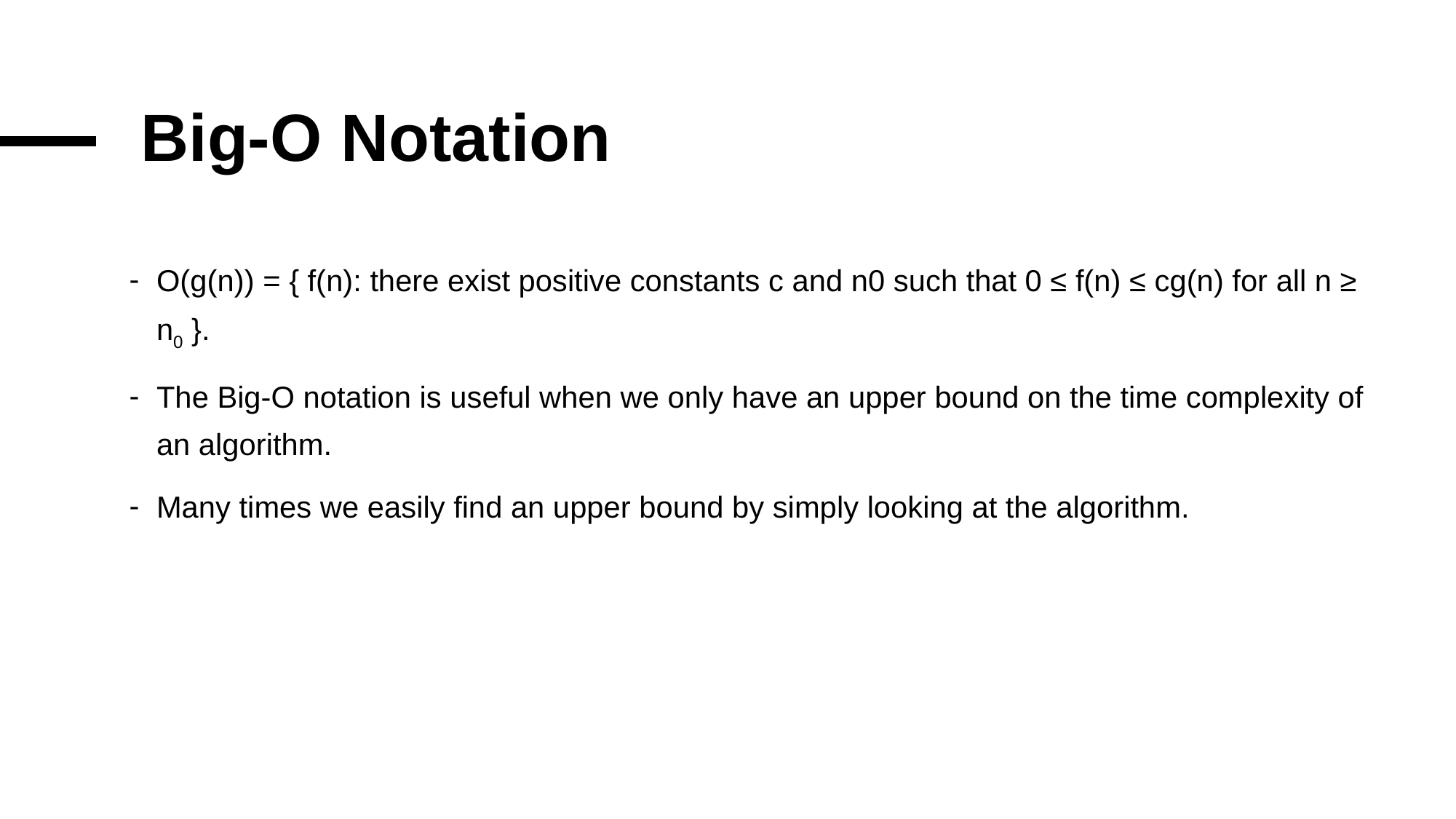

# Big-O Notation
O(g(n)) = { f(n): there exist positive constants c and n0 such that 0 ≤ f(n) ≤ cg(n) for all n ≥ n0 }.
The Big-O notation is useful when we only have an upper bound on the time complexity of an algorithm.
Many times we easily find an upper bound by simply looking at the algorithm.